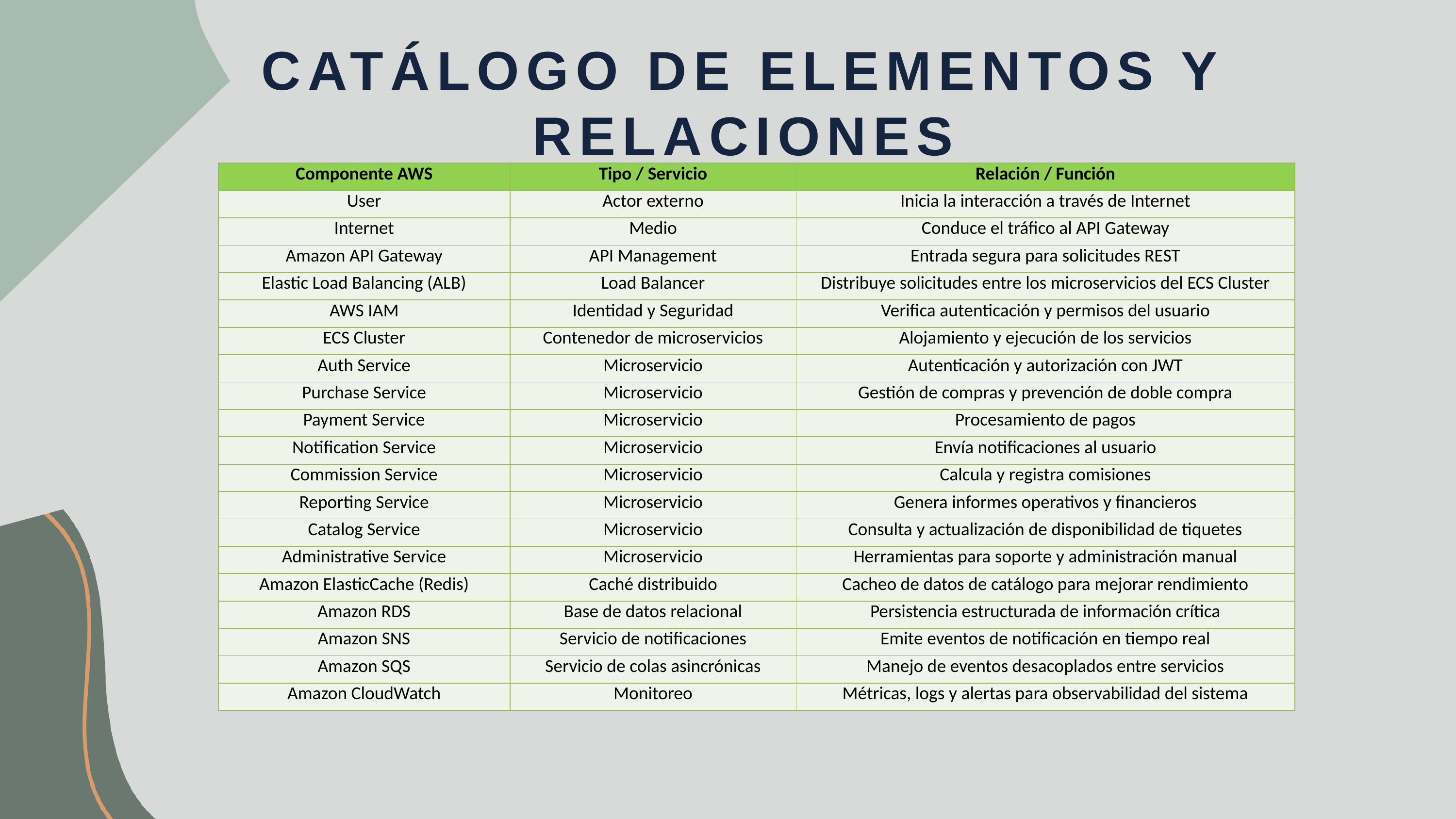

CATÁLOGO DE ELEMENTOS Y RELACIONES

| Componente AWS | Tipo / Servicio | Relación / Función |
| --- | --- | --- |
| User | Actor externo | Inicia la interacción a través de Internet |
| Internet | Medio | Conduce el tráfico al API Gateway |
| Amazon API Gateway | API Management | Entrada segura para solicitudes REST |
| Elastic Load Balancing (ALB) | Load Balancer | Distribuye solicitudes entre los microservicios del ECS Cluster |
| AWS IAM | Identidad y Seguridad | Verifica autenticación y permisos del usuario |
| ECS Cluster | Contenedor de microservicios | Alojamiento y ejecución de los servicios |
| Auth Service | Microservicio | Autenticación y autorización con JWT |
| Purchase Service | Microservicio | Gestión de compras y prevención de doble compra |
| Payment Service | Microservicio | Procesamiento de pagos |
| Notification Service | Microservicio | Envía notificaciones al usuario |
| Commission Service | Microservicio | Calcula y registra comisiones |
| Reporting Service | Microservicio | Genera informes operativos y financieros |
| Catalog Service | Microservicio | Consulta y actualización de disponibilidad de tiquetes |
| Administrative Service | Microservicio | Herramientas para soporte y administración manual |
| Amazon ElasticCache (Redis) | Caché distribuido | Cacheo de datos de catálogo para mejorar rendimiento |
| Amazon RDS | Base de datos relacional | Persistencia estructurada de información crítica |
| Amazon SNS | Servicio de notificaciones | Emite eventos de notificación en tiempo real |
| Amazon SQS | Servicio de colas asincrónicas | Manejo de eventos desacoplados entre servicios |
| Amazon CloudWatch | Monitoreo | Métricas, logs y alertas para observabilidad del sistema |